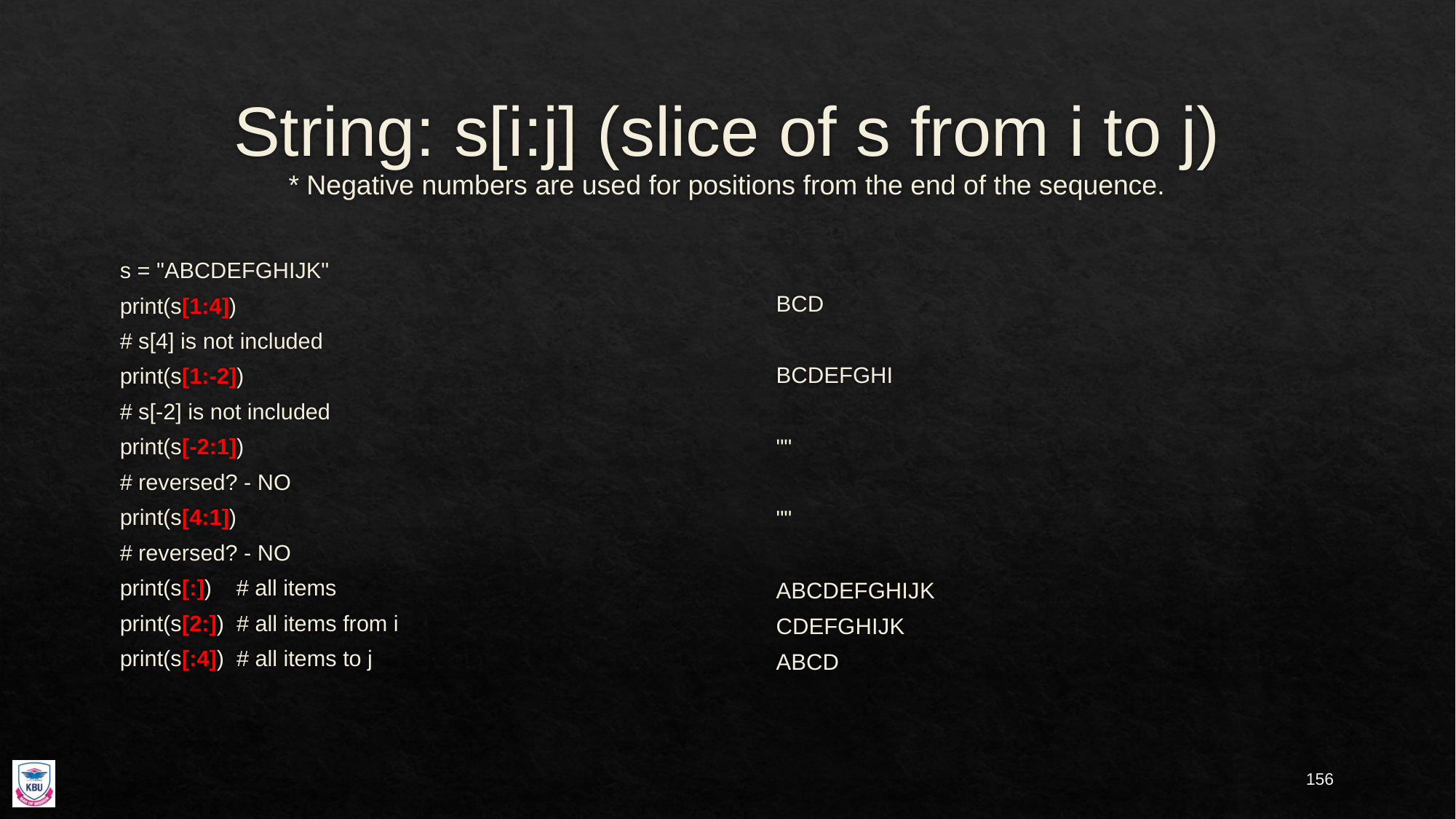

# String: s[i:j] (slice of s from i to j) * Negative numbers are used for positions from the end of the sequence.
s = "ABCDEFGHIJK"
print(s[1:4])
# s[4] is not included
print(s[1:-2])
# s[-2] is not included
print(s[-2:1])
# reversed? - NO
print(s[4:1])
# reversed? - NO
print(s[:])    # all items
print(s[2:])  # all items from i
print(s[:4])  # all items to j

BCD

BCDEFGHI

""

""

ABCDEFGHIJK
CDEFGHIJK
ABCD
156